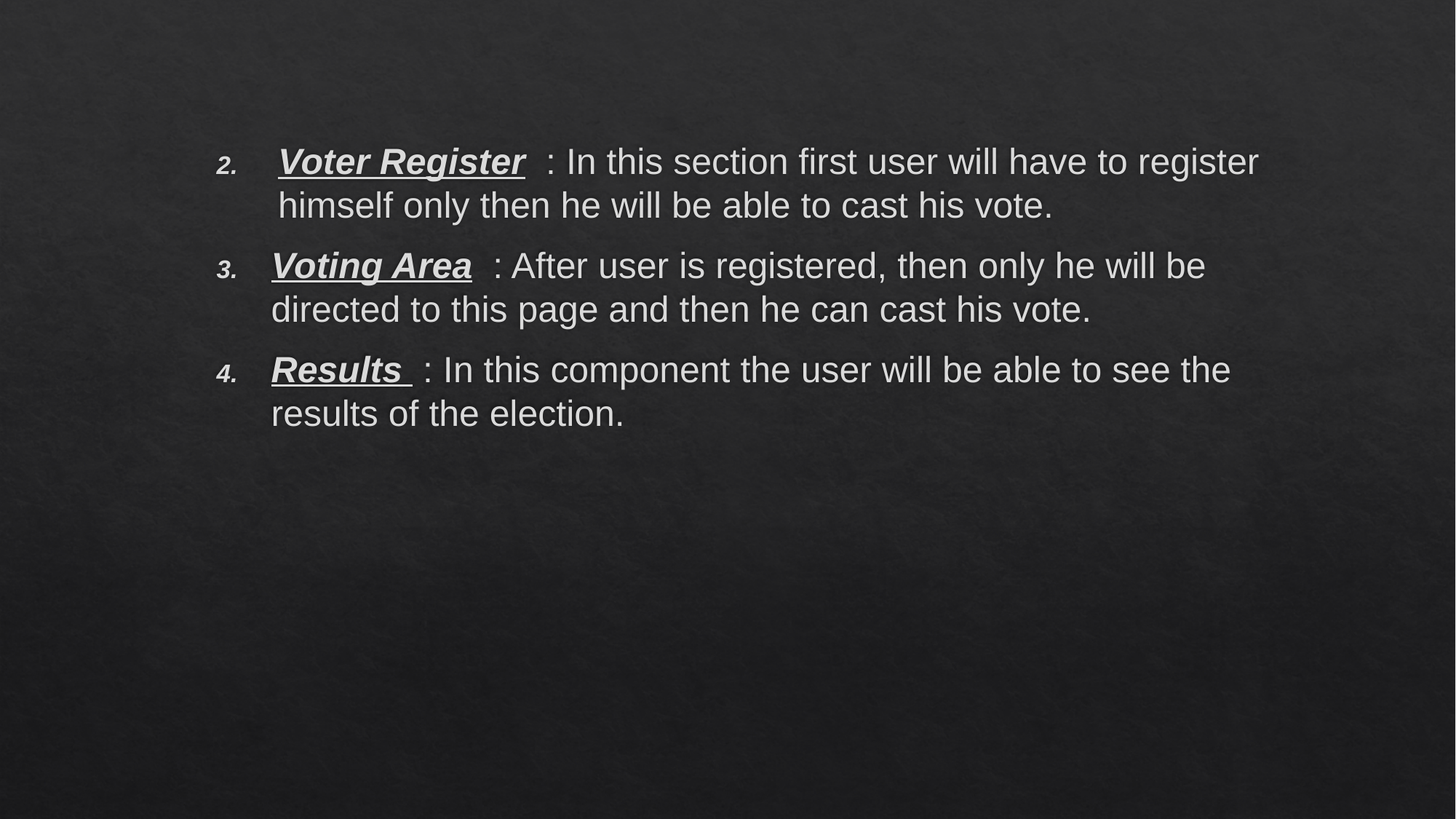

#

Voter Register  : In this section first user will have to register himself only then he will be able to cast his vote.
Voting Area  : After user is registered, then only he will be directed to this page and then he can cast his vote.
Results  : In this component the user will be able to see the results of the election.